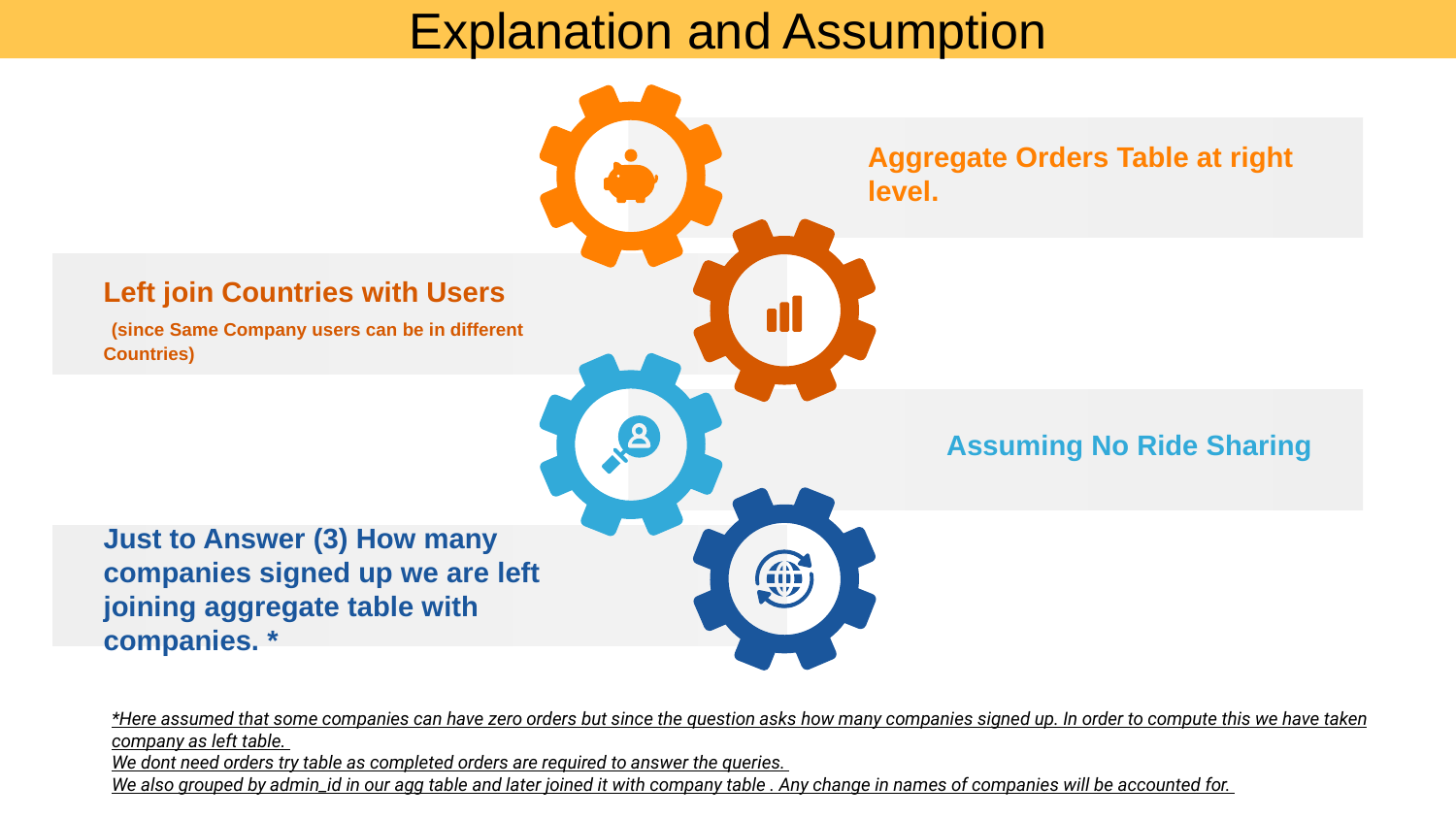

# Explanation and Assumption

Aggregate Orders Table at right level.

Left join Countries with Users
 (since Same Company users can be in different Countries)

Assuming No Ride Sharing

Just to Answer (3) How many companies signed up we are left joining aggregate table with companies. *
*Here assumed that some companies can have zero orders but since the question asks how many companies signed up. In order to compute this we have taken company as left table.
We dont need orders try table as completed orders are required to answer the queries.
We also grouped by admin_id in our agg table and later joined it with company table . Any change in names of companies will be accounted for.